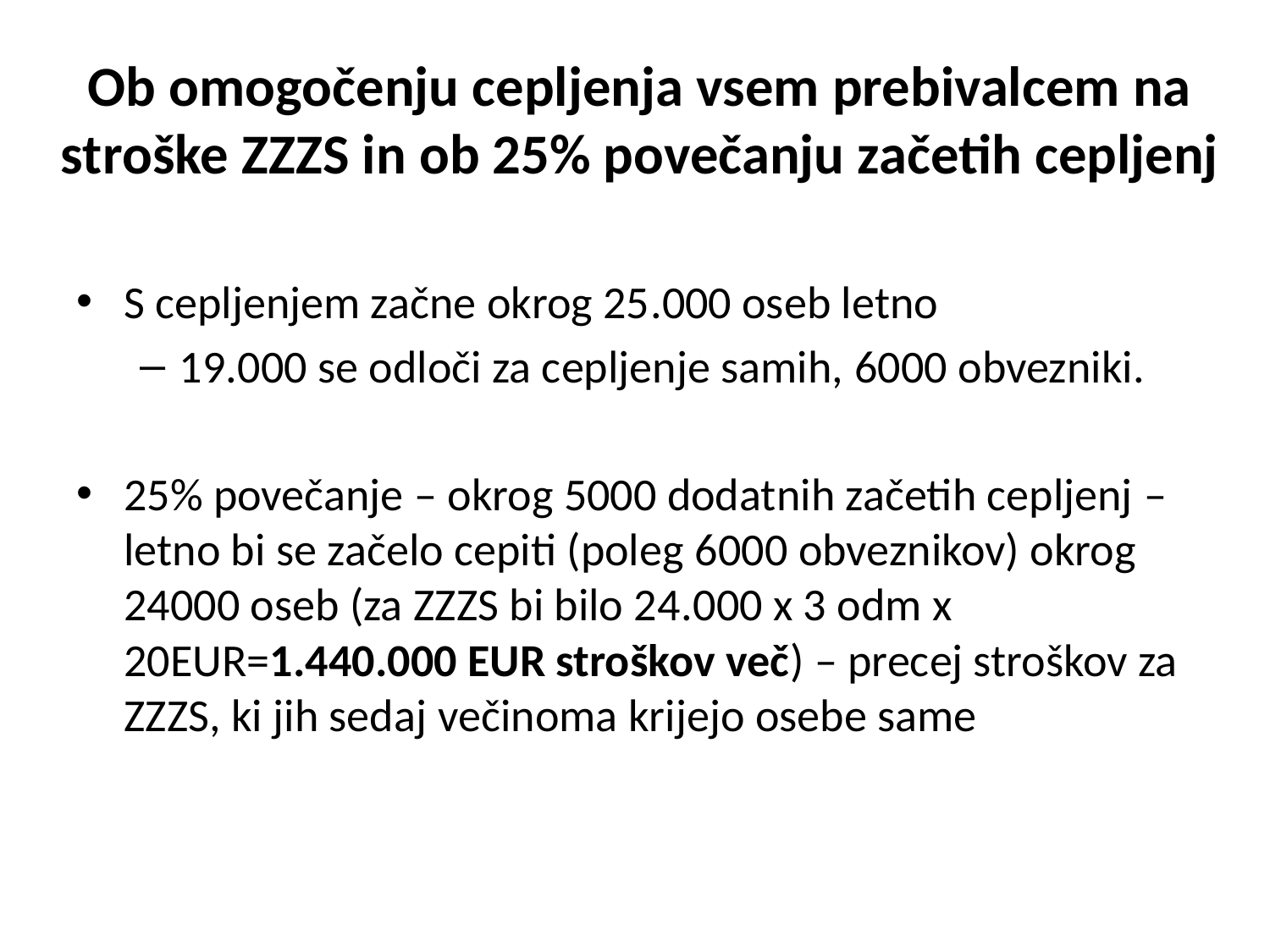

# Ob omogočenju cepljenja vsem prebivalcem na stroške ZZZS in ob 25% povečanju začetih cepljenj
S cepljenjem začne okrog 25.000 oseb letno
19.000 se odloči za cepljenje samih, 6000 obvezniki.

25% povečanje – okrog 5000 dodatnih začetih cepljenj – letno bi se začelo cepiti (poleg 6000 obveznikov) okrog 24000 oseb (za ZZZS bi bilo 24.000 x 3 odm x 20EUR=1.440.000 EUR stroškov več) – precej stroškov za ZZZS, ki jih sedaj večinoma krijejo osebe same